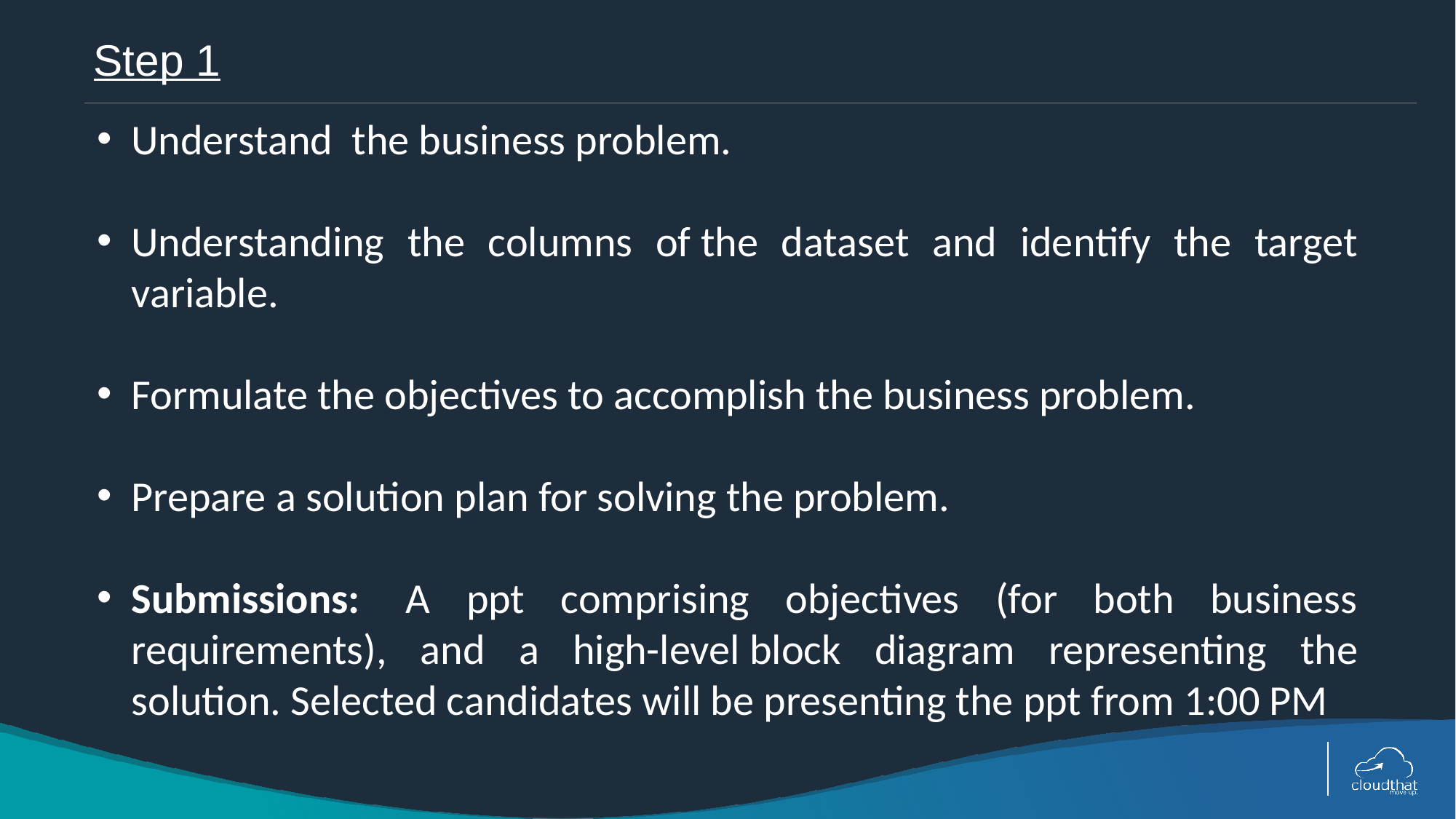

# Step 1
Understand  the business problem.

Understanding the columns of the dataset and identify the target variable.

Formulate the objectives to accomplish the business problem.

Prepare a solution plan for solving the problem.

Submissions:  A ppt comprising objectives (for both business requirements), and a high-level block diagram representing the solution. Selected candidates will be presenting the ppt from 1:00 PM